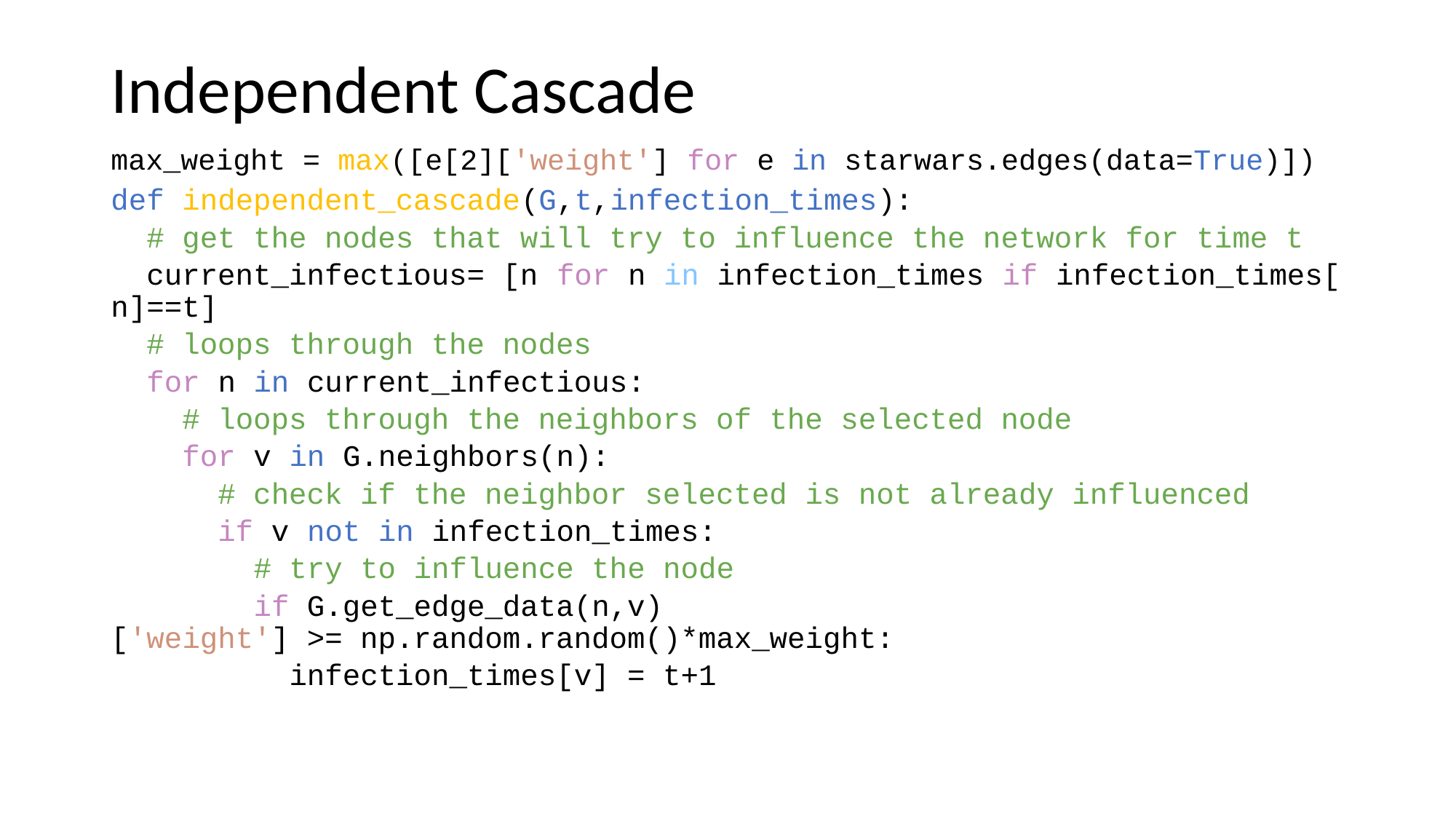

# Independent Cascade
max_weight = max([e[2]['weight'] for e in starwars.edges(data=True)])
def independent_cascade(G,t,infection_times):
  # get the nodes that will try to influence the network for time t
  current_infectious= [n for n in infection_times if infection_times[n]==t]
  # loops through the nodes
  for n in current_infectious:
    # loops through the neighbors of the selected node
    for v in G.neighbors(n):
      # check if the neighbor selected is not already influenced
      if v not in infection_times:
        # try to influence the node
        if G.get_edge_data(n,v)['weight'] >= np.random.random()*max_weight:
          infection_times[v] = t+1